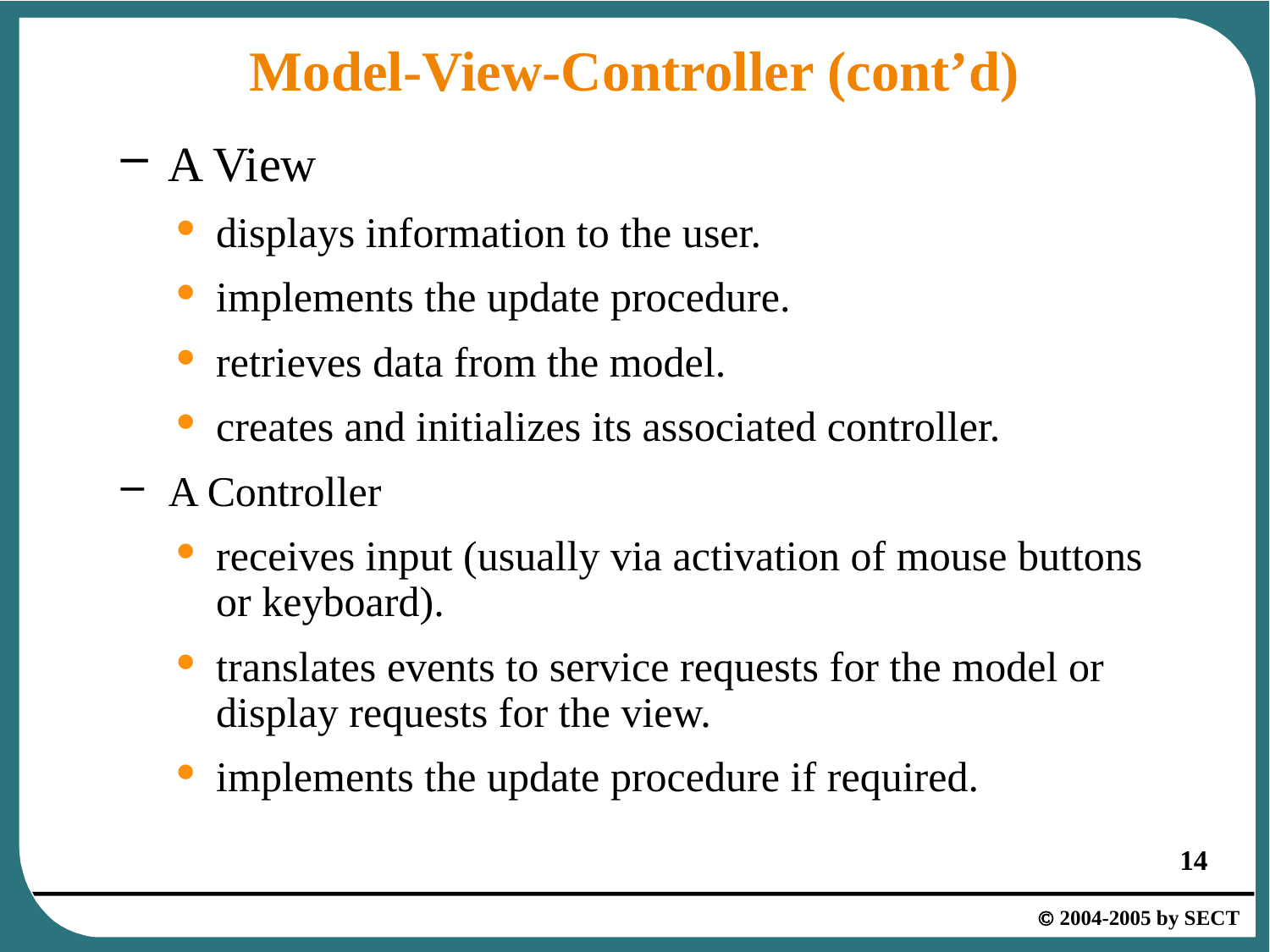

# Model-View-Controller (cont’d)
A View
displays information to the user.
implements the update procedure.
retrieves data from the model.
creates and initializes its associated controller.
A Controller
receives input (usually via activation of mouse buttons or keyboard).
translates events to service requests for the model or display requests for the view.
implements the update procedure if required.